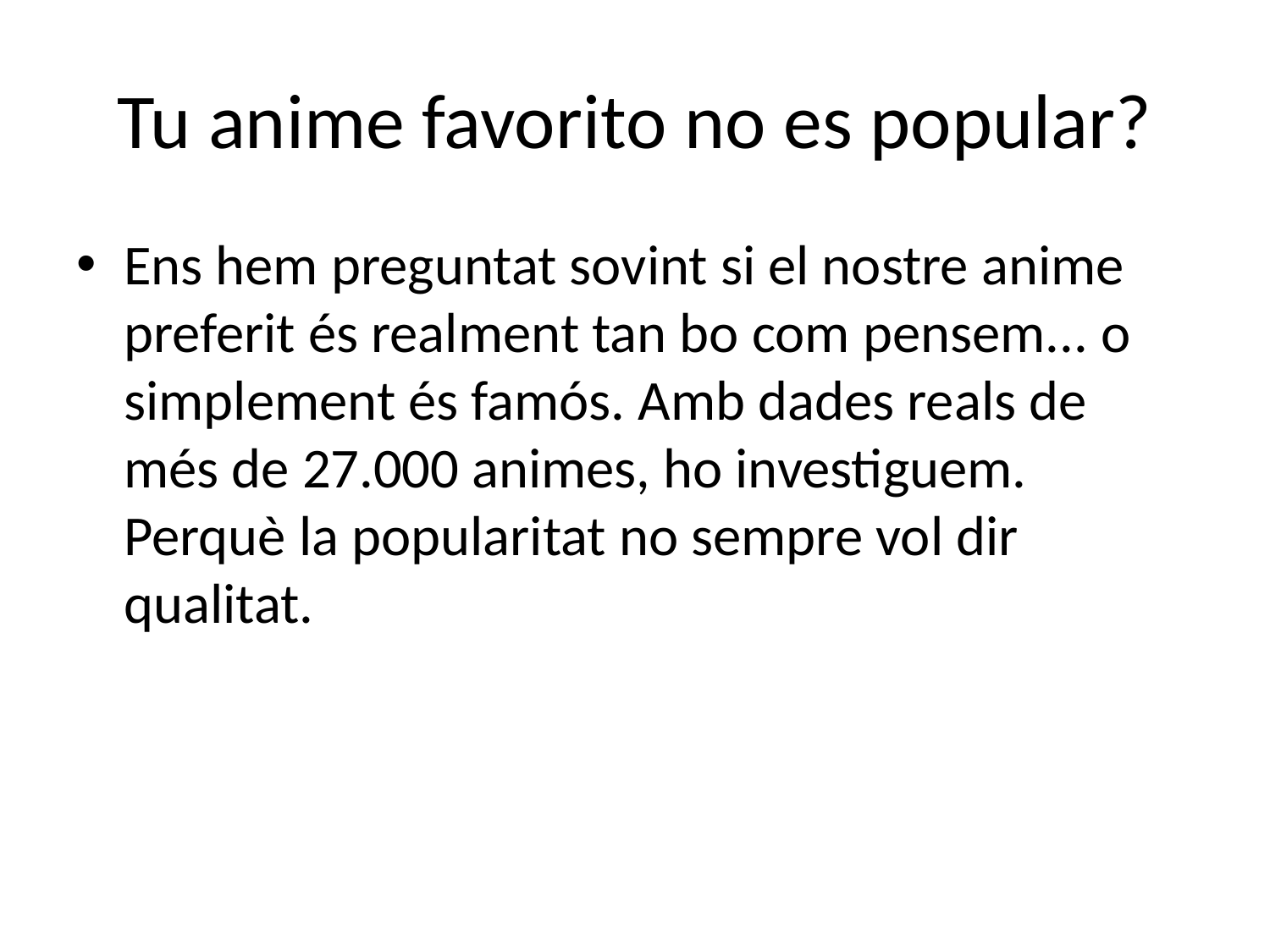

# Tu anime favorito no es popular?
Ens hem preguntat sovint si el nostre anime preferit és realment tan bo com pensem... o simplement és famós. Amb dades reals de més de 27.000 animes, ho investiguem. Perquè la popularitat no sempre vol dir qualitat.